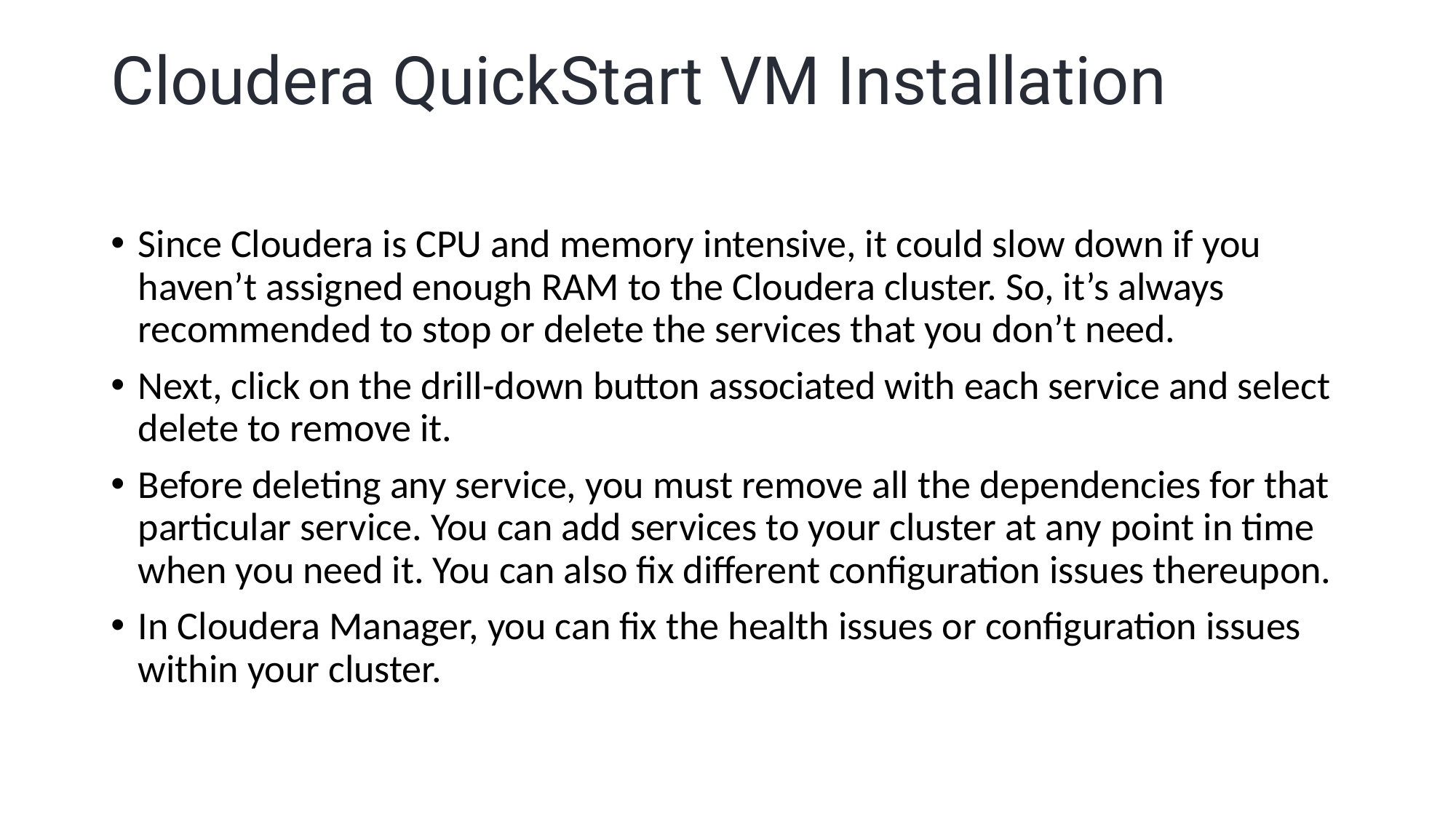

# Cloudera QuickStart VM Installation
Since Cloudera is CPU and memory intensive, it could slow down if you haven’t assigned enough RAM to the Cloudera cluster. So, it’s always recommended to stop or delete the services that you don’t need.
Next, click on the drill-down button associated with each service and select delete to remove it.
Before deleting any service, you must remove all the dependencies for that particular service. You can add services to your cluster at any point in time when you need it. You can also fix different configuration issues thereupon.
In Cloudera Manager, you can fix the health issues or configuration issues within your cluster.